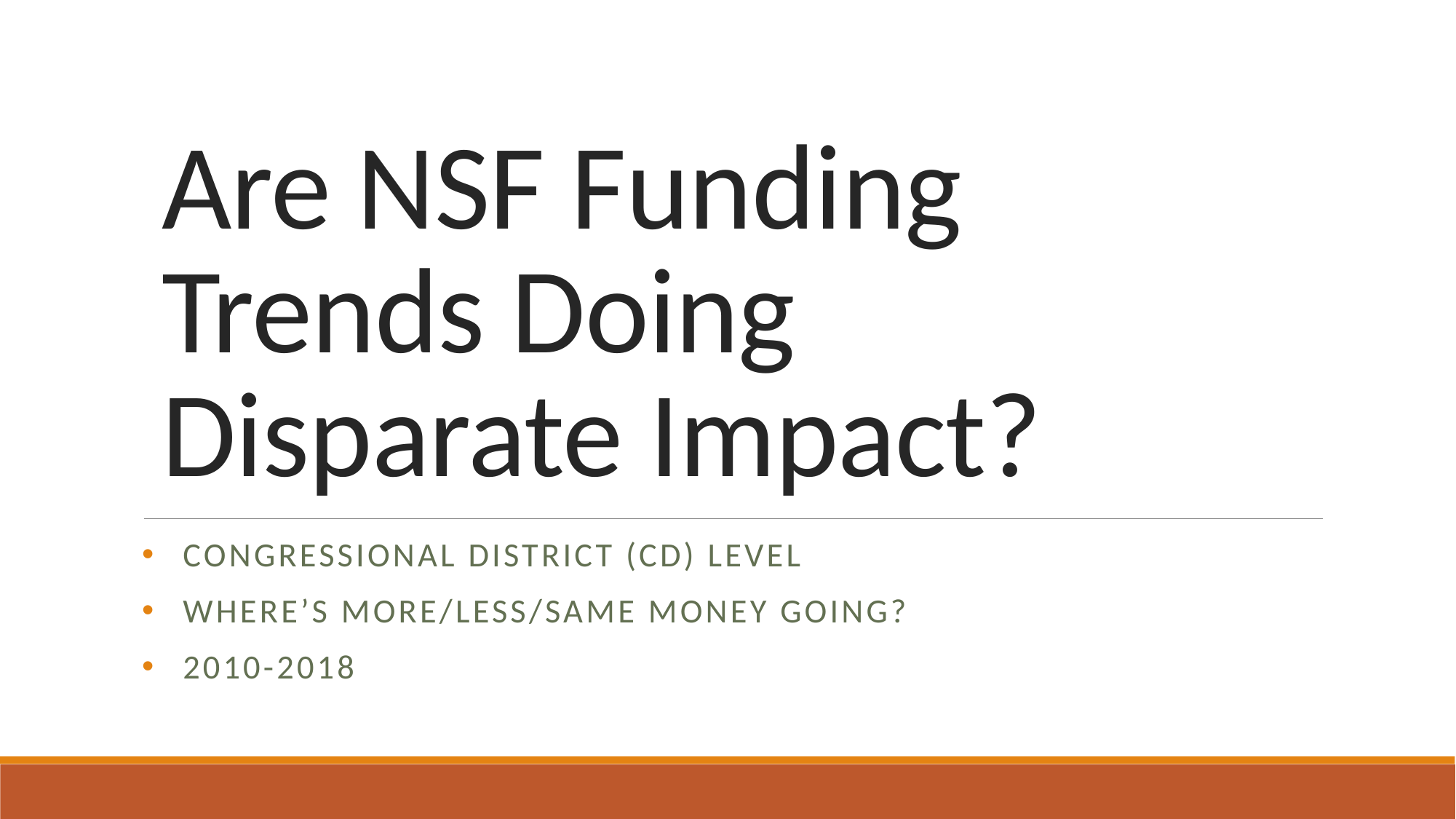

# Are NSF Funding Trends Doing Disparate Impact?
Congressional District (CD) Level
Where’s more/less/same money going?
2010-2018